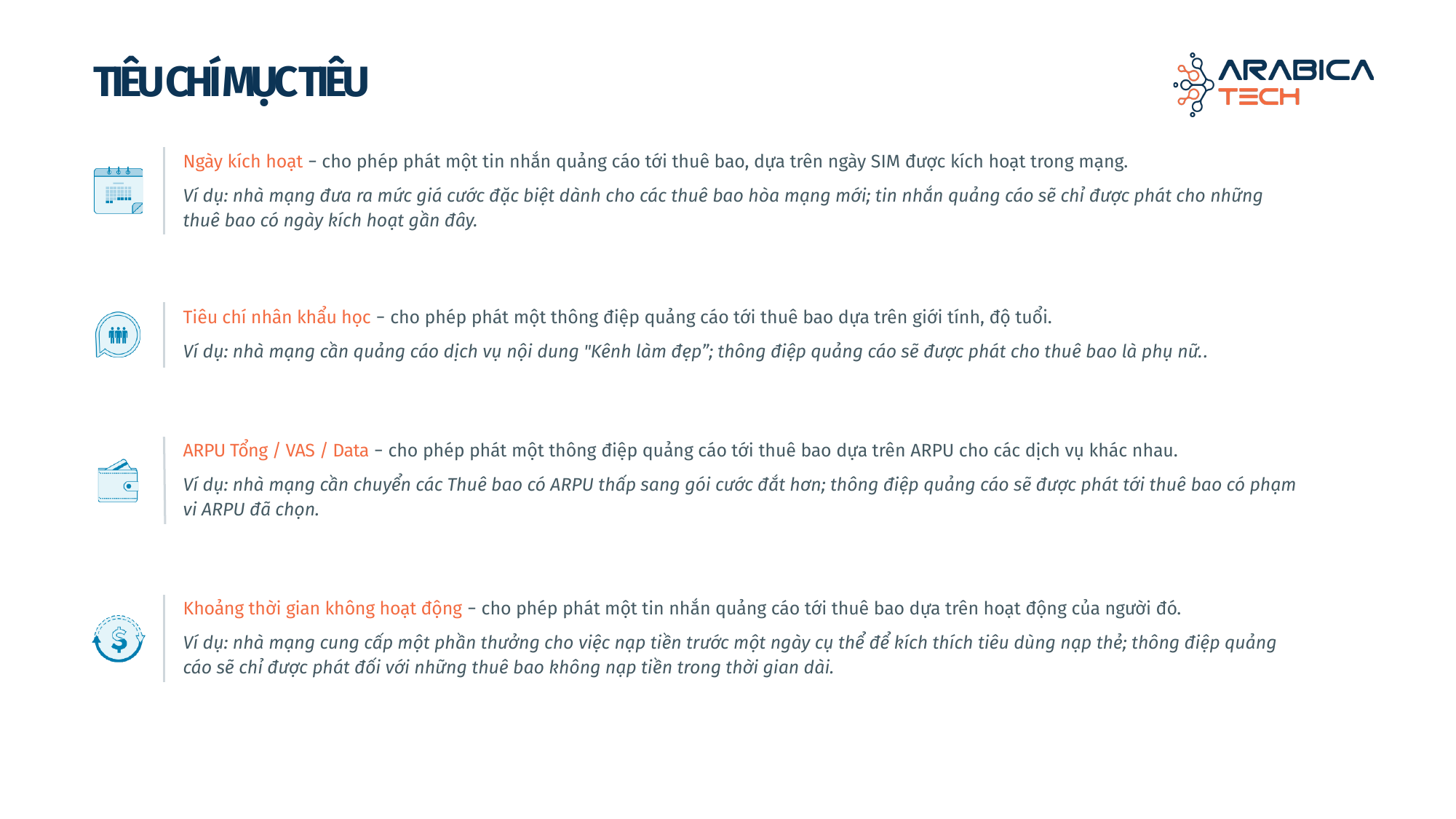

# TIÊU CHÍ MỤC TIÊU
Ngày kích hoạt − cho phép phát một tin nhắn quảng cáo tới thuê bao, dựa trên ngày SIM được kích hoạt trong mạng.
Ví dụ: nhà mạng đưa ra mức giá cước đặc biệt dành cho các thuê bao hòa mạng mới; tin nhắn quảng cáo sẽ chỉ được phát cho những thuê bao có ngày kích hoạt gần đây.

Tiêu chí nhân khẩu học − cho phép phát một thông điệp quảng cáo tới thuê bao dựa trên giới tính, độ tuổi.
Ví dụ: nhà mạng cần quảng cáo dịch vụ nội dung "Kênh làm đẹp”; thông điệp quảng cáo sẽ được phát cho thuê bao là phụ nữ..

ARPU Tổng / VAS / Data − cho phép phát một thông điệp quảng cáo tới thuê bao dựa trên ARPU cho các dịch vụ khác nhau.
Ví dụ: nhà mạng cần chuyển các Thuê bao có ARPU thấp sang gói cước đắt hơn; thông điệp quảng cáo sẽ được phát tới thuê bao có phạm vi ARPU đã chọn.

Khoảng thời gian không hoạt động − cho phép phát một tin nhắn quảng cáo tới thuê bao dựa trên hoạt động của người đó.
Ví dụ: nhà mạng cung cấp một phần thưởng cho việc nạp tiền trước một ngày cụ thể để kích thích tiêu dùng nạp thẻ; thông điệp quảng cáo sẽ chỉ được phát đối với những thuê bao không nạp tiền trong thời gian dài.